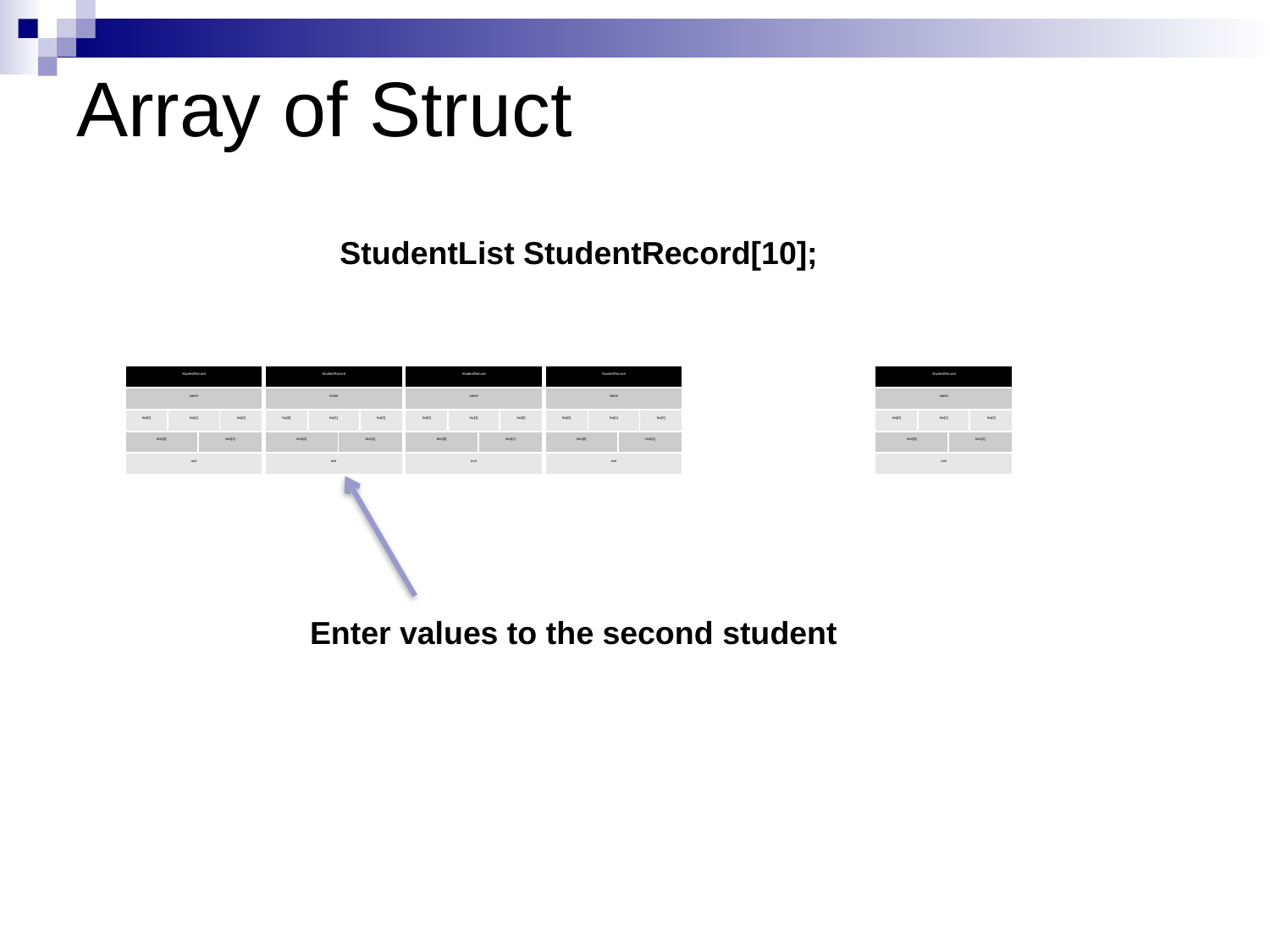

# Array of Struct
StudentList StudentRecord[10];
| StudentRecord |  |  |  |
| --- | --- | --- | --- |
| name |  |  |  |
| hw[0] | hw[1] |  | hw[2] |
| test[0] |  | test[1] |  |
| ave |  |  |  |
| StudentRecord |  |  |  |
| --- | --- | --- | --- |
| name |  |  |  |
| hw[0] | hw[1] |  | hw[2] |
| test[0] |  | test[1] |  |
| ave |  |  |  |
| StudentRecord |  |  |  |
| --- | --- | --- | --- |
| name |  |  |  |
| hw[0] | hw[1] |  | hw[2] |
| test[0] |  | test[1] |  |
| ave |  |  |  |
| StudentRecord |  |  |  |
| --- | --- | --- | --- |
| name |  |  |  |
| hw[0] | hw[1] |  | hw[2] |
| test[0] |  | test[1] |  |
| ave |  |  |  |
| StudentRecord |  |  |  |
| --- | --- | --- | --- |
| name |  |  |  |
| hw[0] | hw[1] |  | hw[2] |
| test[0] |  | test[1] |  |
| ave |  |  |  |
Enter values to the second student